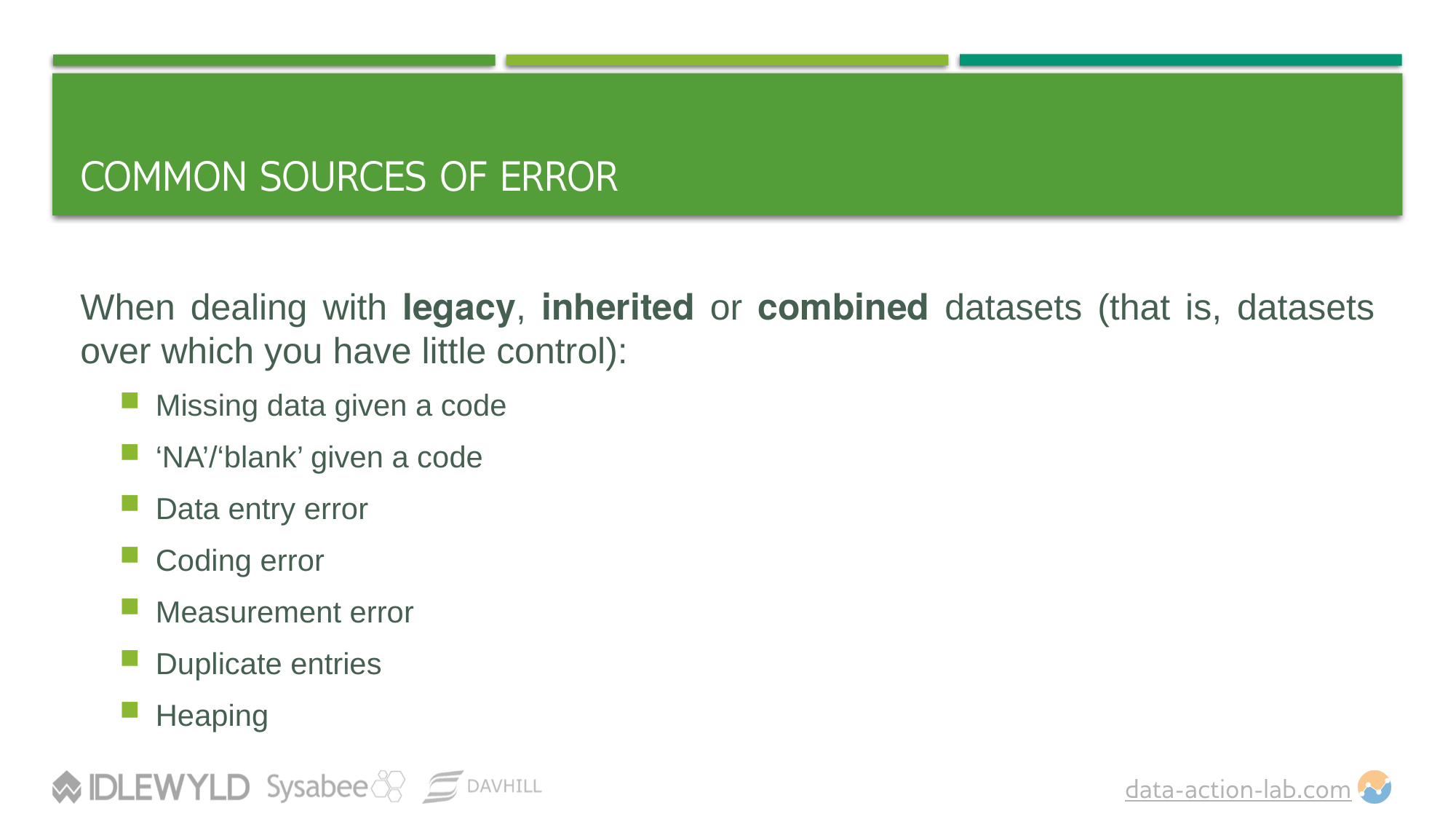

# Common Sources of Error
When dealing with legacy, inherited or combined datasets (that is, datasets over which you have little control):
Missing data given a code
‘NA’/‘blank’ given a code
Data entry error
Coding error
Measurement error
Duplicate entries
Heaping